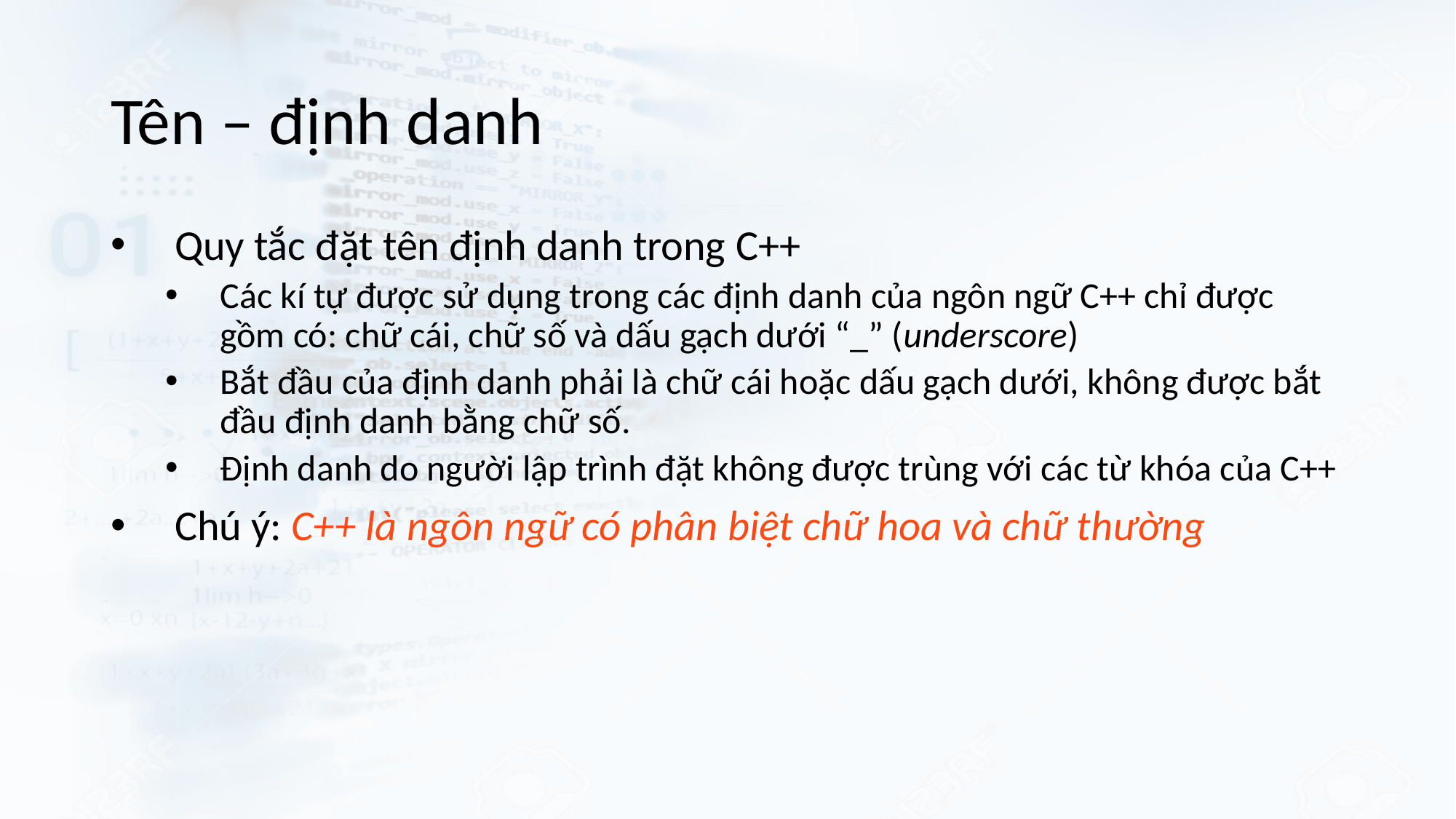

# Tên – định danh
Quy tắc đặt tên định danh trong C++
Các kí tự được sử dụng trong các định danh của ngôn ngữ C++ chỉ được gồm có: chữ cái, chữ số và dấu gạch dưới “_” (underscore)
Bắt đầu của định danh phải là chữ cái hoặc dấu gạch dưới, không được bắt đầu định danh bằng chữ số.
Định danh do người lập trình đặt không được trùng với các từ khóa của C++
Chú ý: C++ là ngôn ngữ có phân biệt chữ hoa và chữ thường